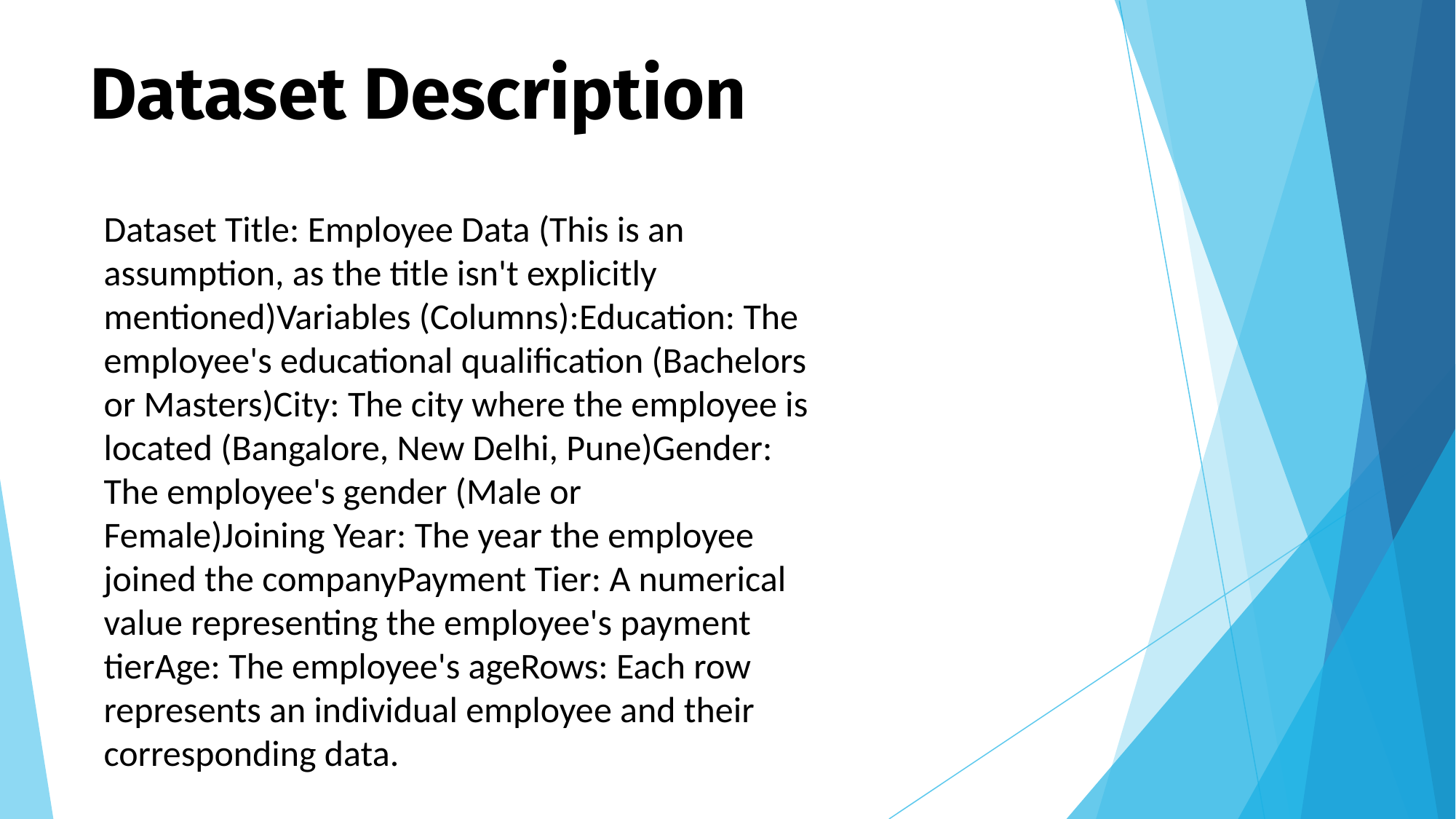

# Dataset Description
Dataset Title: Employee Data (This is an assumption, as the title isn't explicitly mentioned)Variables (Columns):Education: The employee's educational qualification (Bachelors or Masters)City: The city where the employee is located (Bangalore, New Delhi, Pune)Gender: The employee's gender (Male or Female)Joining Year: The year the employee joined the companyPayment Tier: A numerical value representing the employee's payment tierAge: The employee's ageRows: Each row represents an individual employee and their corresponding data.